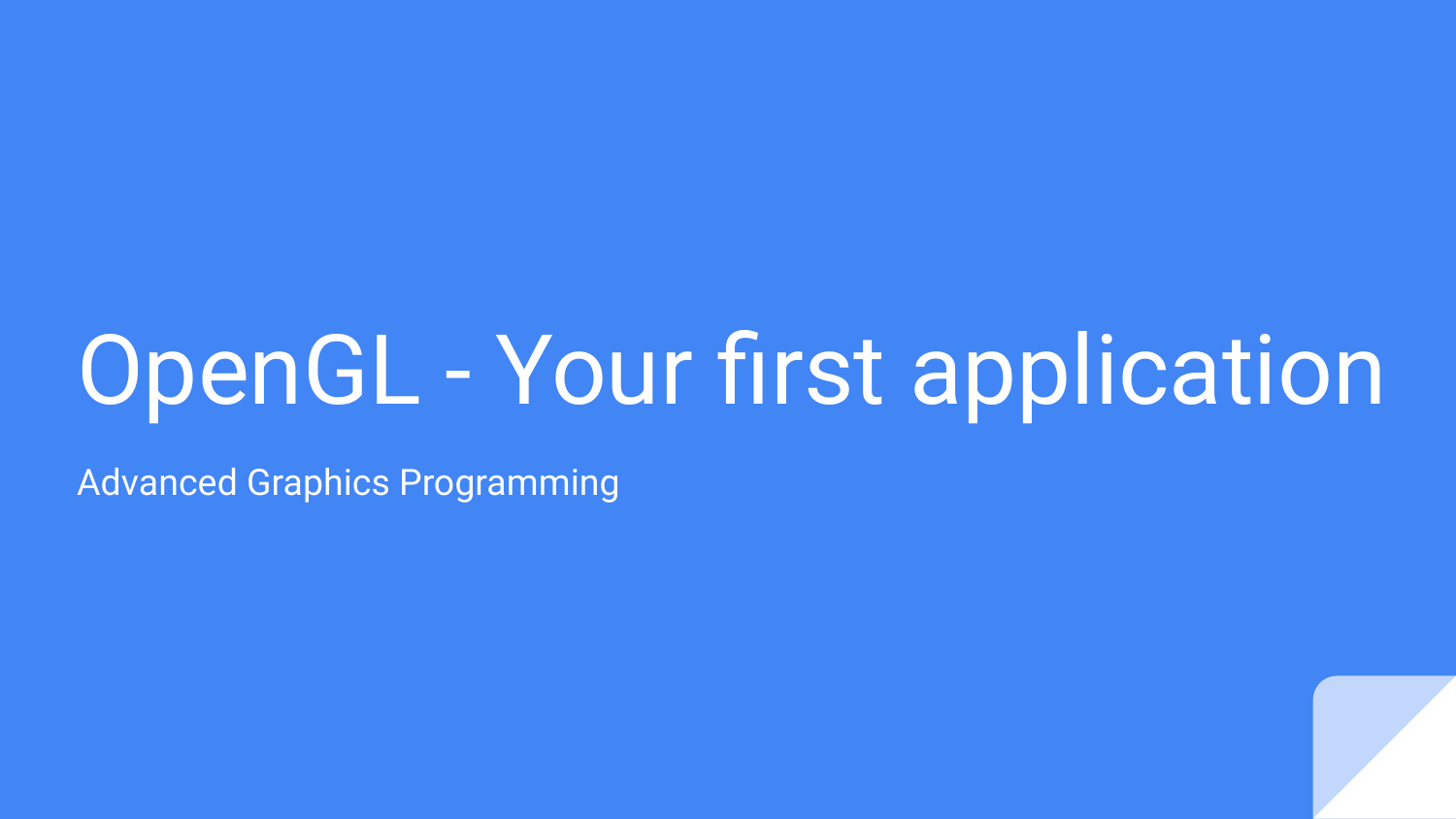

# OpenGL - Your first application
Advanced Graphics Programming